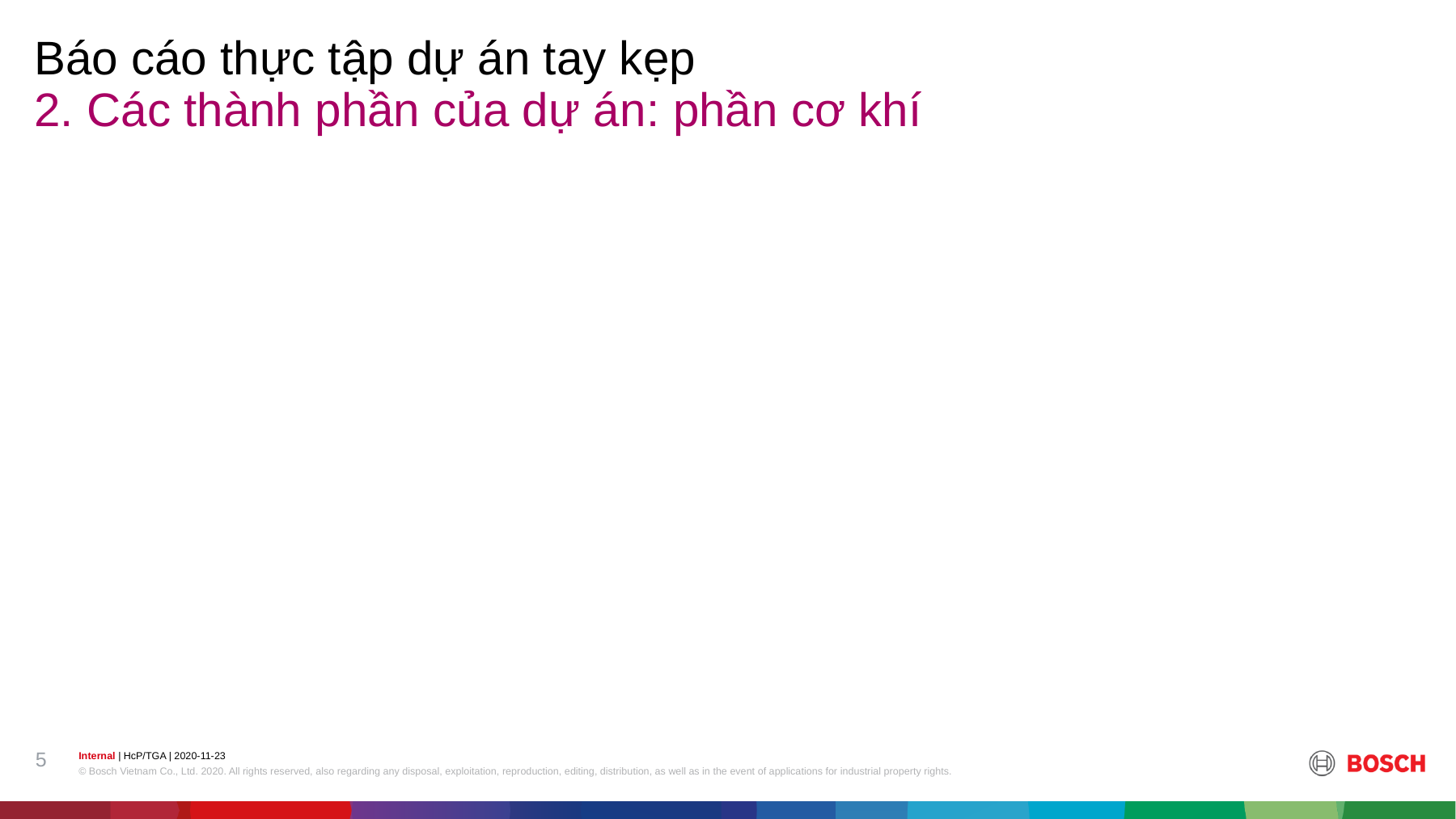

Báo cáo thực tập dự án tay kẹp
# 2. Các thành phần của dự án: phần cơ khí

5